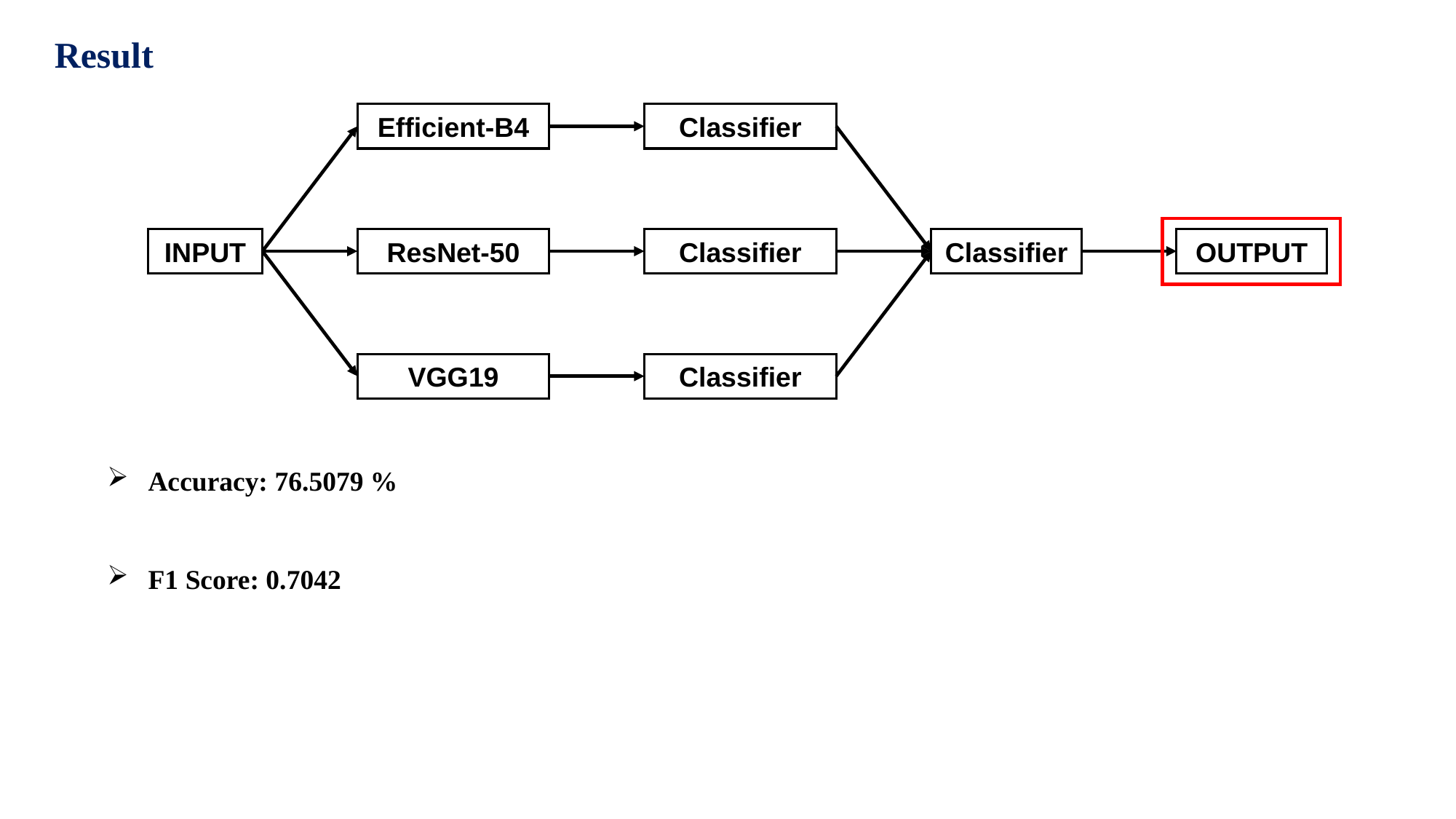

# Result
Efficient-B4
Classifier
INPUT
ResNet-50
Classifier
Classifier
OUTPUT
VGG19
Classifier

Accuracy: 76.5079 %

F1 Score: 0.7042